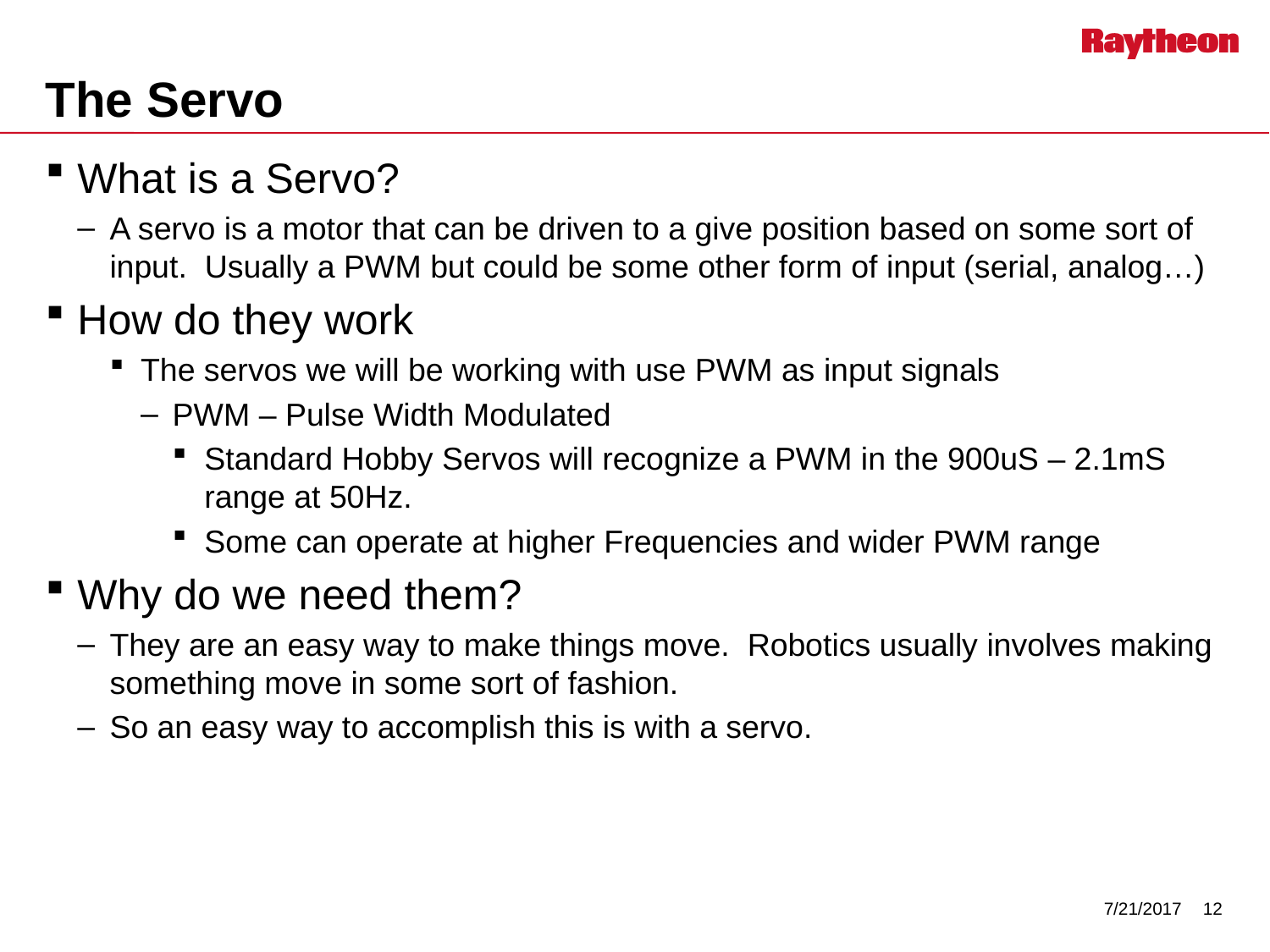

# The Servo
What is a Servo?
A servo is a motor that can be driven to a give position based on some sort of input.  Usually a PWM but could be some other form of input (serial, analog…)
How do they work
The servos we will be working with use PWM as input signals
PWM – Pulse Width Modulated
Standard Hobby Servos will recognize a PWM in the 900uS – 2.1mS range at 50Hz.
Some can operate at higher Frequencies and wider PWM range
Why do we need them?
They are an easy way to make things move.  Robotics usually involves making something move in some sort of fashion.
So an easy way to accomplish this is with a servo.

7/21/2017
12